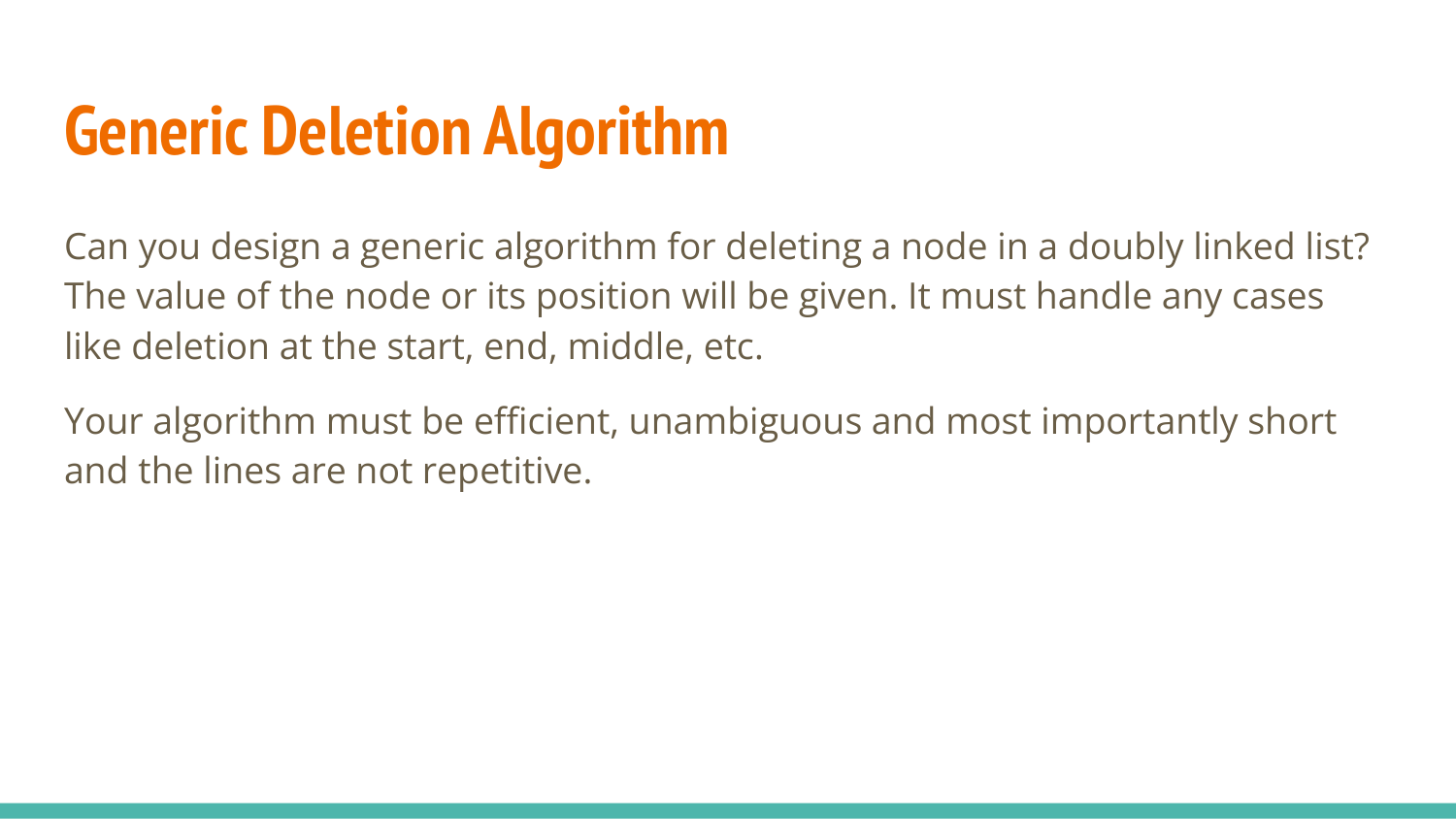

# Generic Deletion Algorithm
Can you design a generic algorithm for deleting a node in a doubly linked list? The value of the node or its position will be given. It must handle any cases like deletion at the start, end, middle, etc.
Your algorithm must be efficient, unambiguous and most importantly short and the lines are not repetitive.